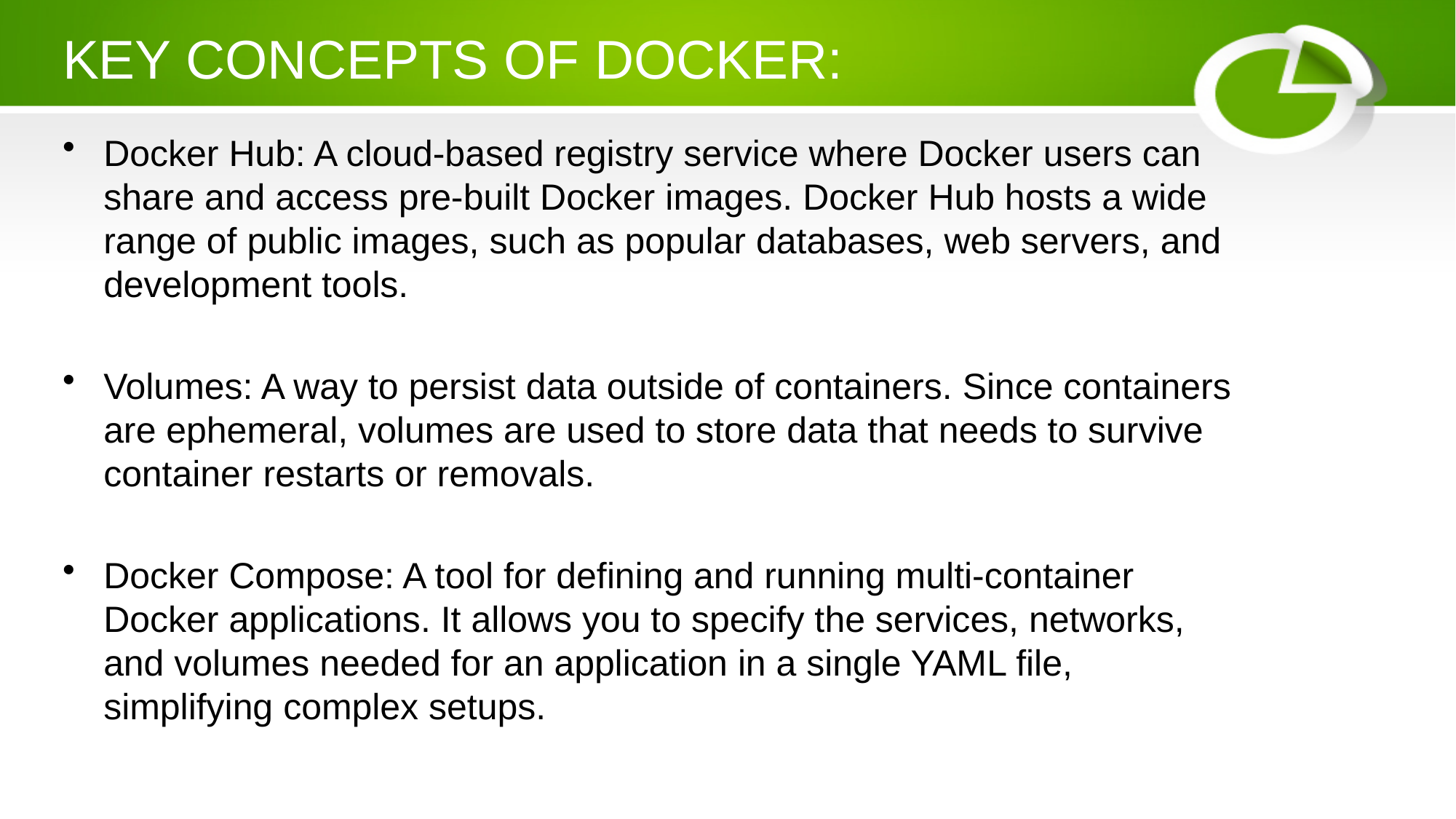

# KEY CONCEPTS OF DOCKER:
Docker Hub: A cloud-based registry service where Docker users can share and access pre-built Docker images. Docker Hub hosts a wide range of public images, such as popular databases, web servers, and development tools.

Volumes: A way to persist data outside of containers. Since containers are ephemeral, volumes are used to store data that needs to survive container restarts or removals.

Docker Compose: A tool for defining and running multi-container Docker applications. It allows you to specify the services, networks, and volumes needed for an application in a single YAML file, simplifying complex setups.